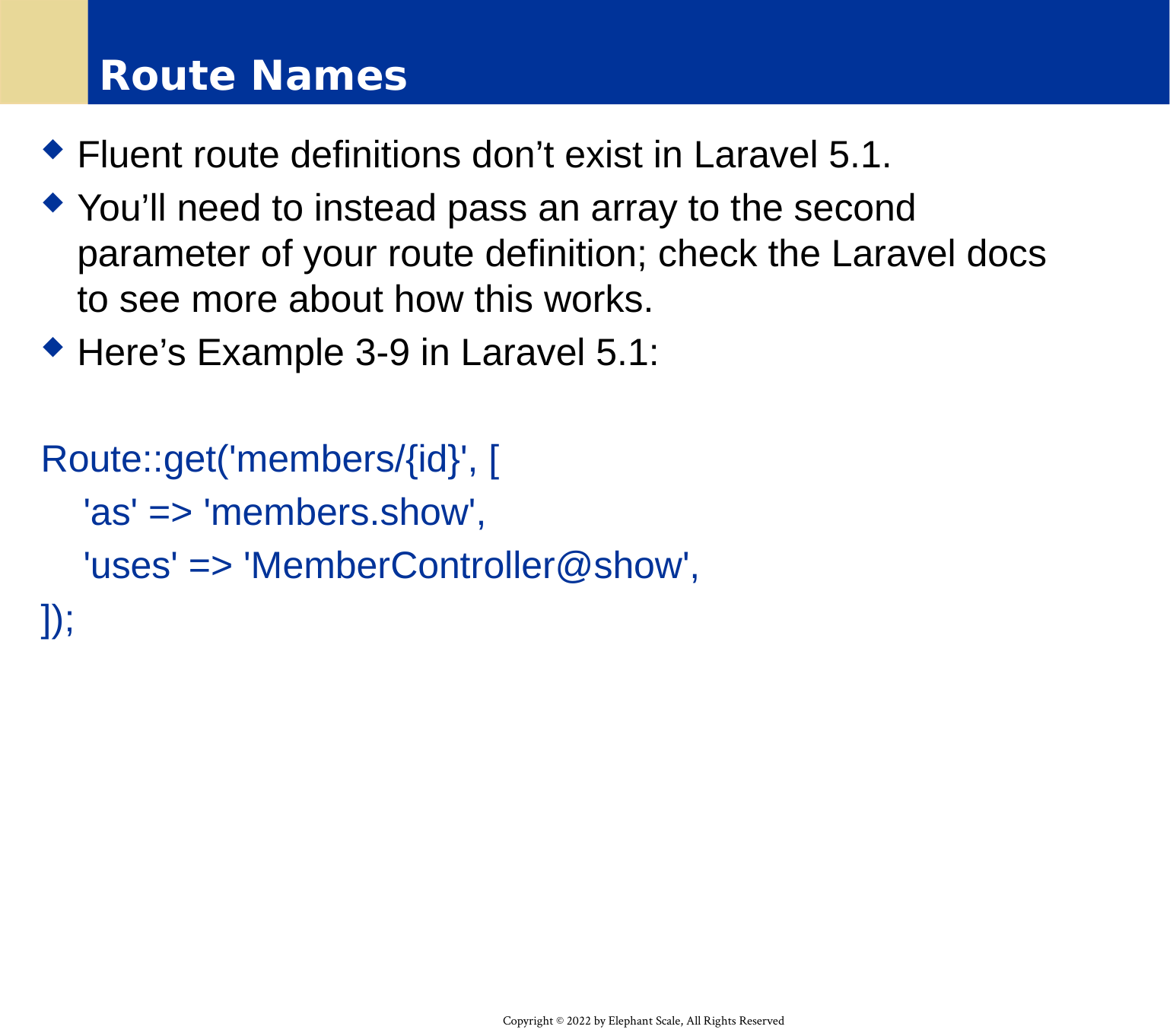

# Route Names
Fluent route definitions don’t exist in Laravel 5.1.
You’ll need to instead pass an array to the second parameter of your route definition; check the Laravel docs to see more about how this works.
Here’s Example 3-9 in Laravel 5.1:

Route::get('members/{id}', [
    'as' => 'members.show',
    'uses' => 'MemberController@show',
]);
Copyright © 2022 by Elephant Scale, All Rights Reserved